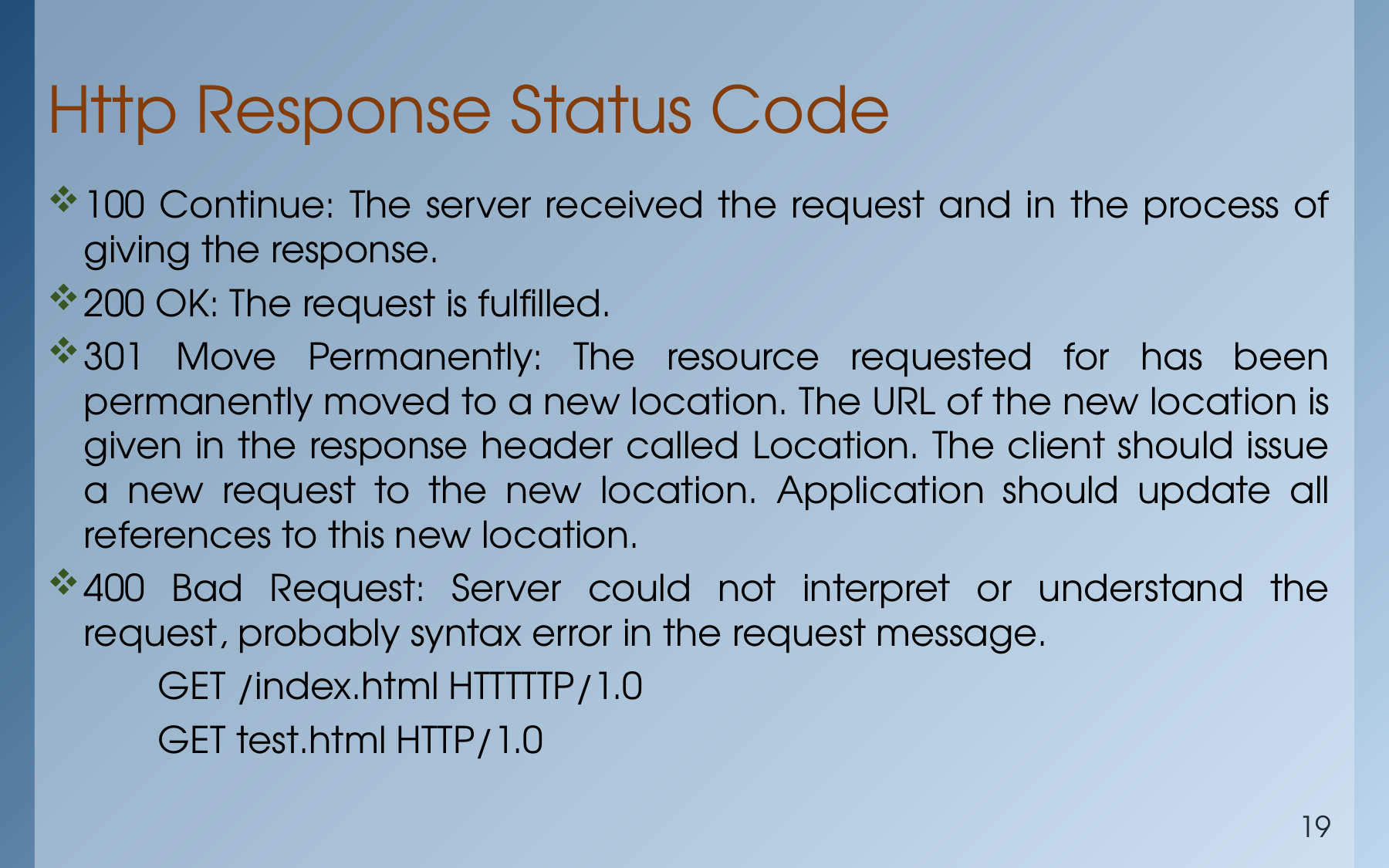

# Http Response Status Code
100 Continue: The server received the request and in the process of giving the response.
200 OK: The request is fulfilled.
301 Move Permanently: The resource requested for has been permanently moved to a new location. The URL of the new location is given in the response header called Location. The client should issue a new request to the new location. Application should update all
references to this new location.
400 Bad Request: Server could not interpret or understand the request, probably syntax error in the request message.
	GET /index.html HTTTTTP/1.0
	GET test.html HTTP/1.0

19